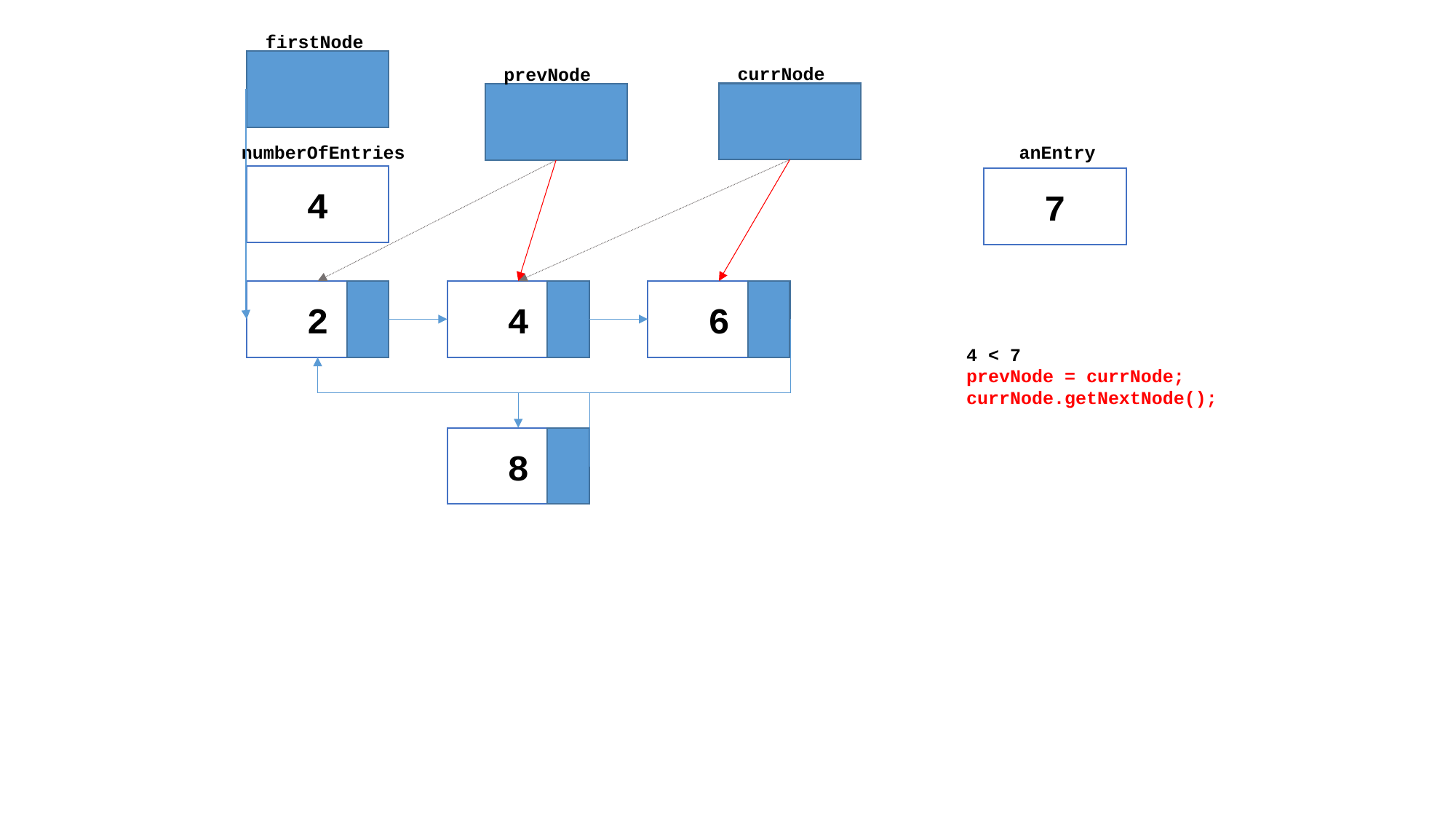

firstNode

currNode
prevNode

numberOfEntries
anEntry
4
7
6

2

4

4 < 7
prevNode = currNode;
currNode.getNextNode();
8